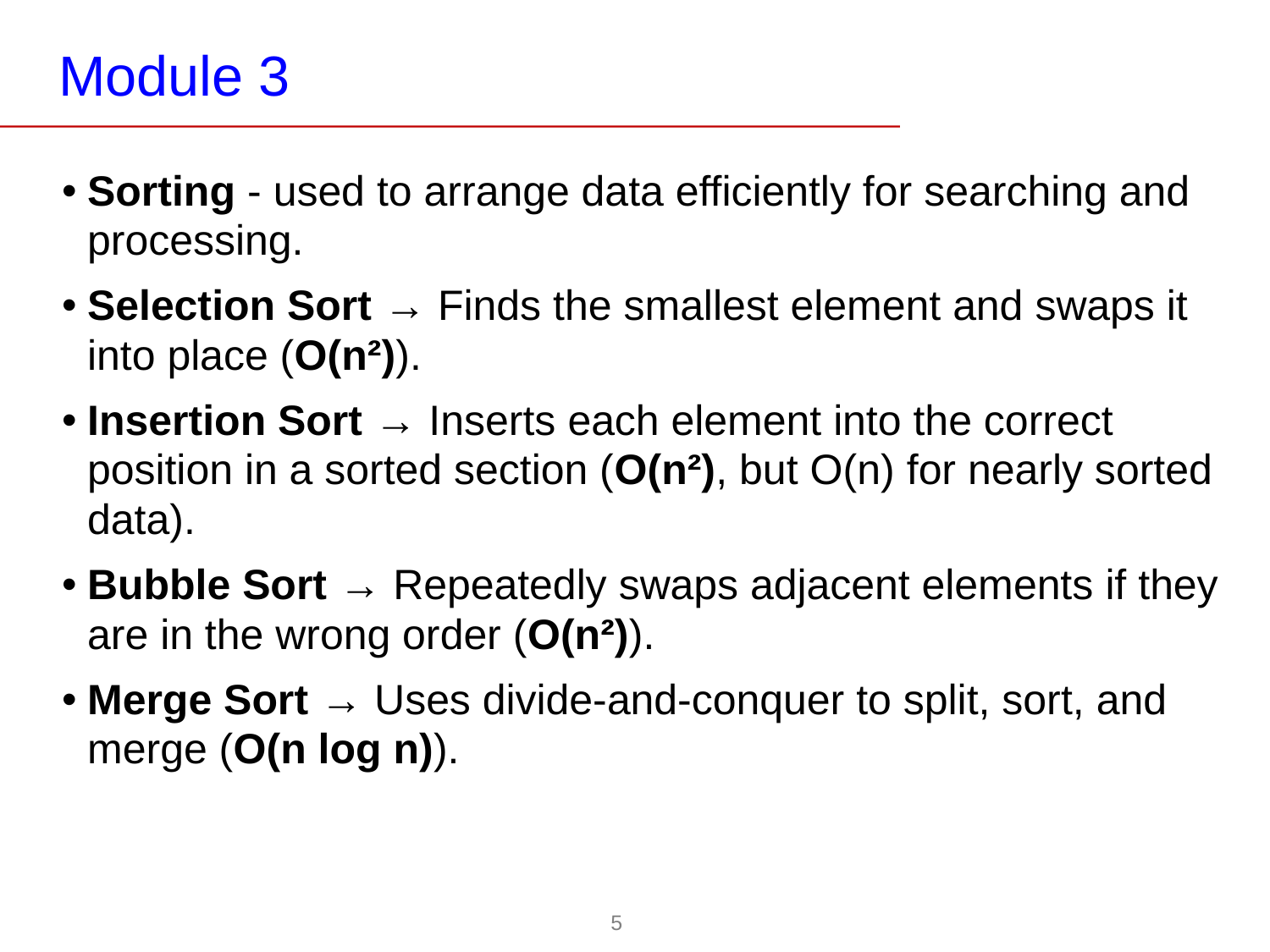

# Module 3
Sorting - used to arrange data efficiently for searching and processing.
Selection Sort → Finds the smallest element and swaps it into place (O(n²)).
Insertion Sort → Inserts each element into the correct position in a sorted section (O(n²), but O(n) for nearly sorted data).
Bubble Sort → Repeatedly swaps adjacent elements if they are in the wrong order (O(n²)).
Merge Sort → Uses divide-and-conquer to split, sort, and merge (O(n log n)).